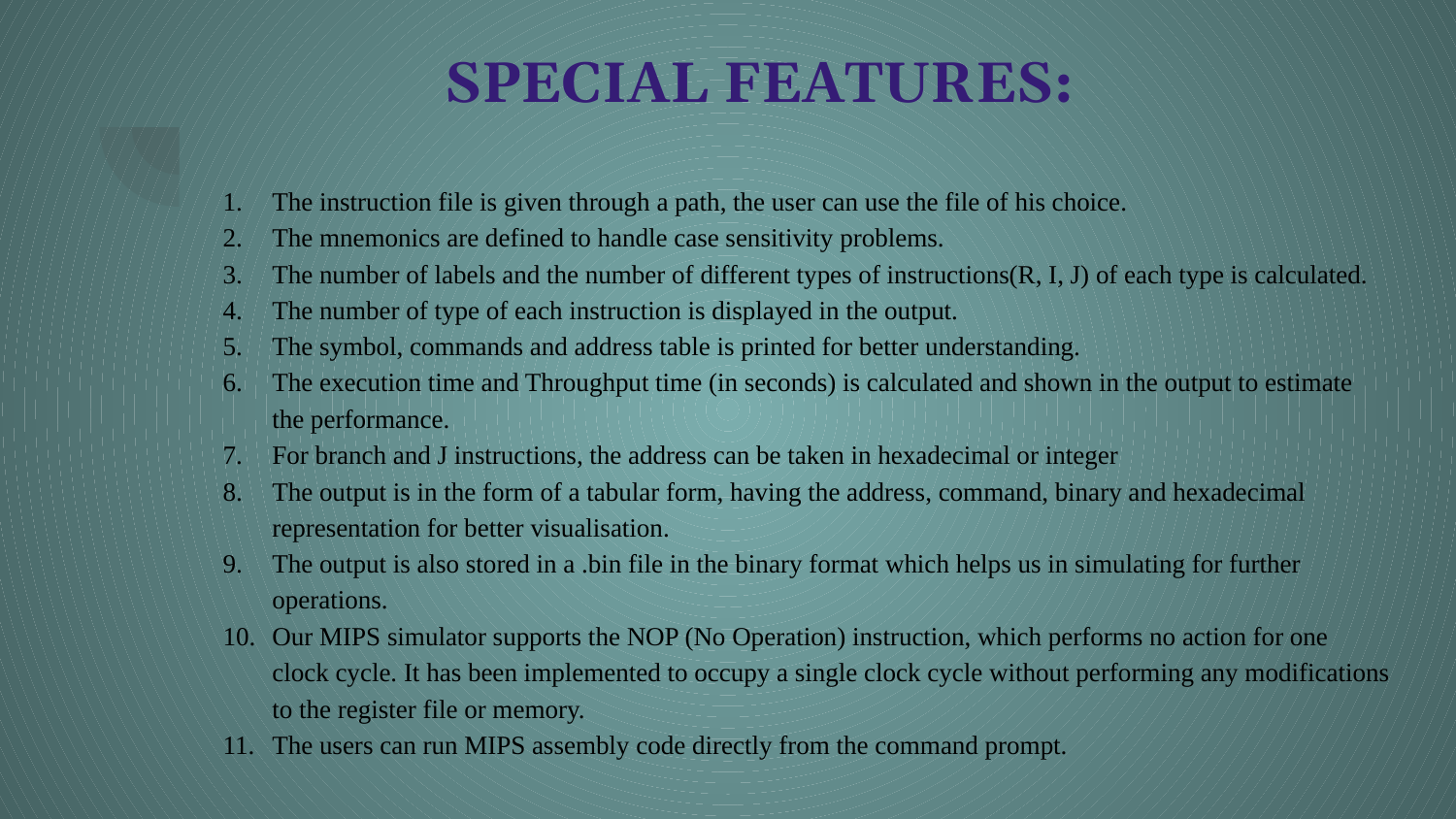

# SPECIAL FEATURES:
The instruction file is given through a path, the user can use the file of his choice.
The mnemonics are defined to handle case sensitivity problems.
The number of labels and the number of different types of instructions(R, I, J) of each type is calculated.
The number of type of each instruction is displayed in the output.
The symbol, commands and address table is printed for better understanding.
The execution time and Throughput time (in seconds) is calculated and shown in the output to estimate the performance.
For branch and J instructions, the address can be taken in hexadecimal or integer
The output is in the form of a tabular form, having the address, command, binary and hexadecimal representation for better visualisation.
The output is also stored in a .bin file in the binary format which helps us in simulating for further operations.
Our MIPS simulator supports the NOP (No Operation) instruction, which performs no action for one clock cycle. It has been implemented to occupy a single clock cycle without performing any modifications to the register file or memory.
The users can run MIPS assembly code directly from the command prompt.